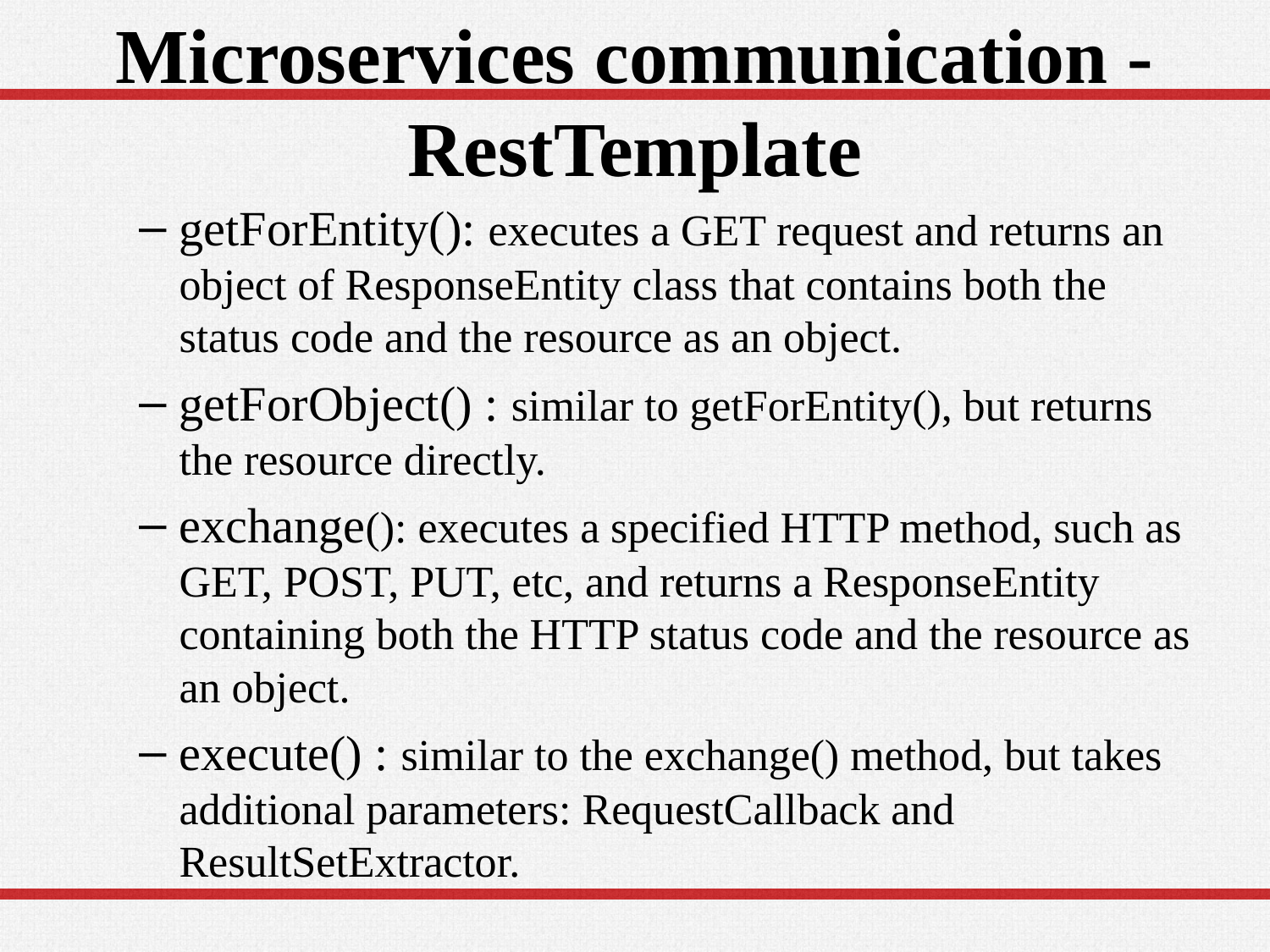

# Microservices communication - RestTemplate
getForEntity(): executes a GET request and returns an object of ResponseEntity class that contains both the status code and the resource as an object.
getForObject() : similar to getForEntity(), but returns the resource directly.
exchange(): executes a specified HTTP method, such as GET, POST, PUT, etc, and returns a ResponseEntity containing both the HTTP status code and the resource as an object.
execute() : similar to the exchange() method, but takes additional parameters: RequestCallback and ResultSetExtractor.

46